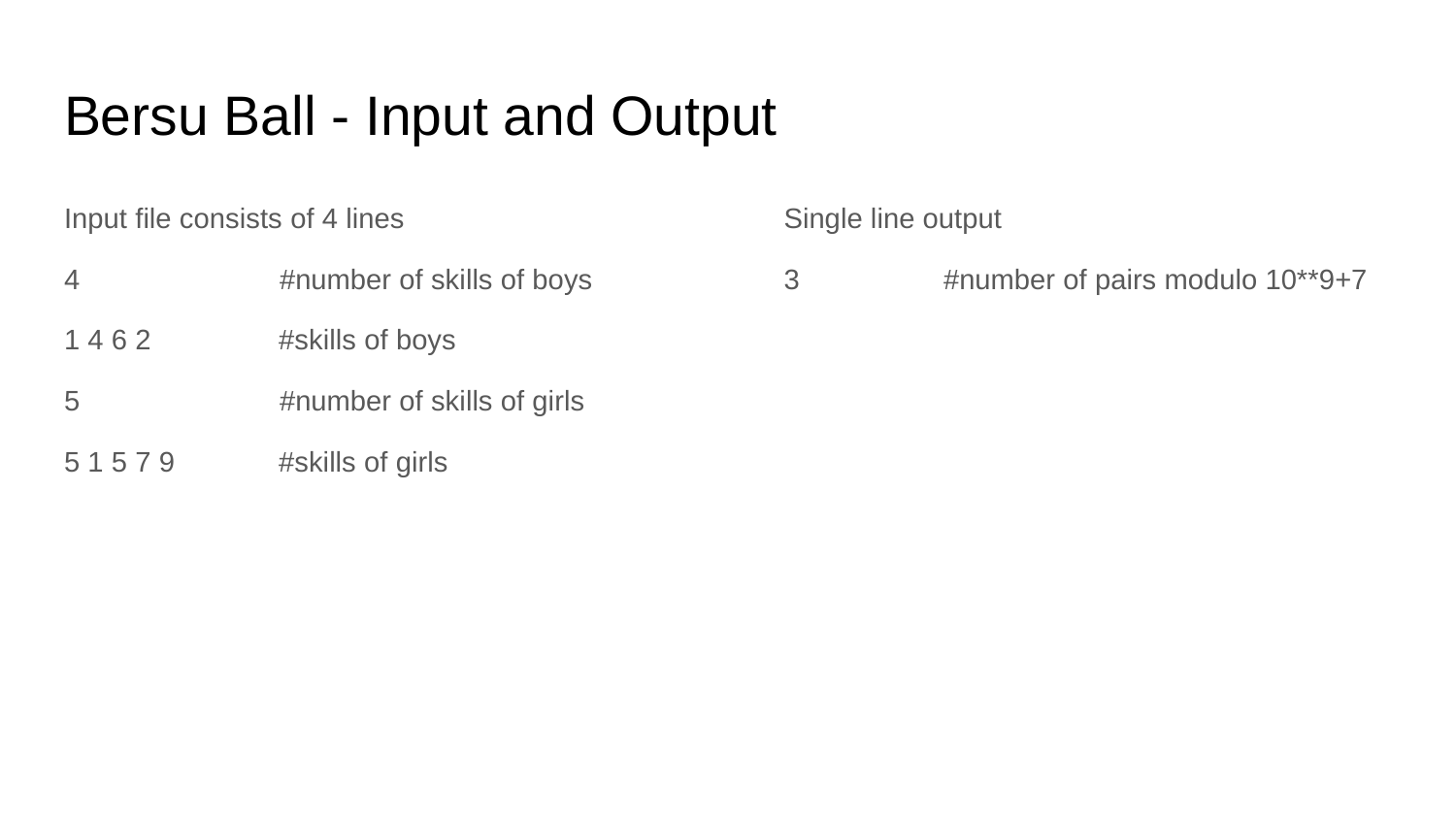

# Bersu Ball - Input and Output
Input file consists of 4 lines
4                         #number of skills of boys
1 4 6 2                #skills of boys
5                         #number of skills of girls
5 1 5 7 9             #skills of girls
Single line output
3                  #number of pairs modulo 10**9+7